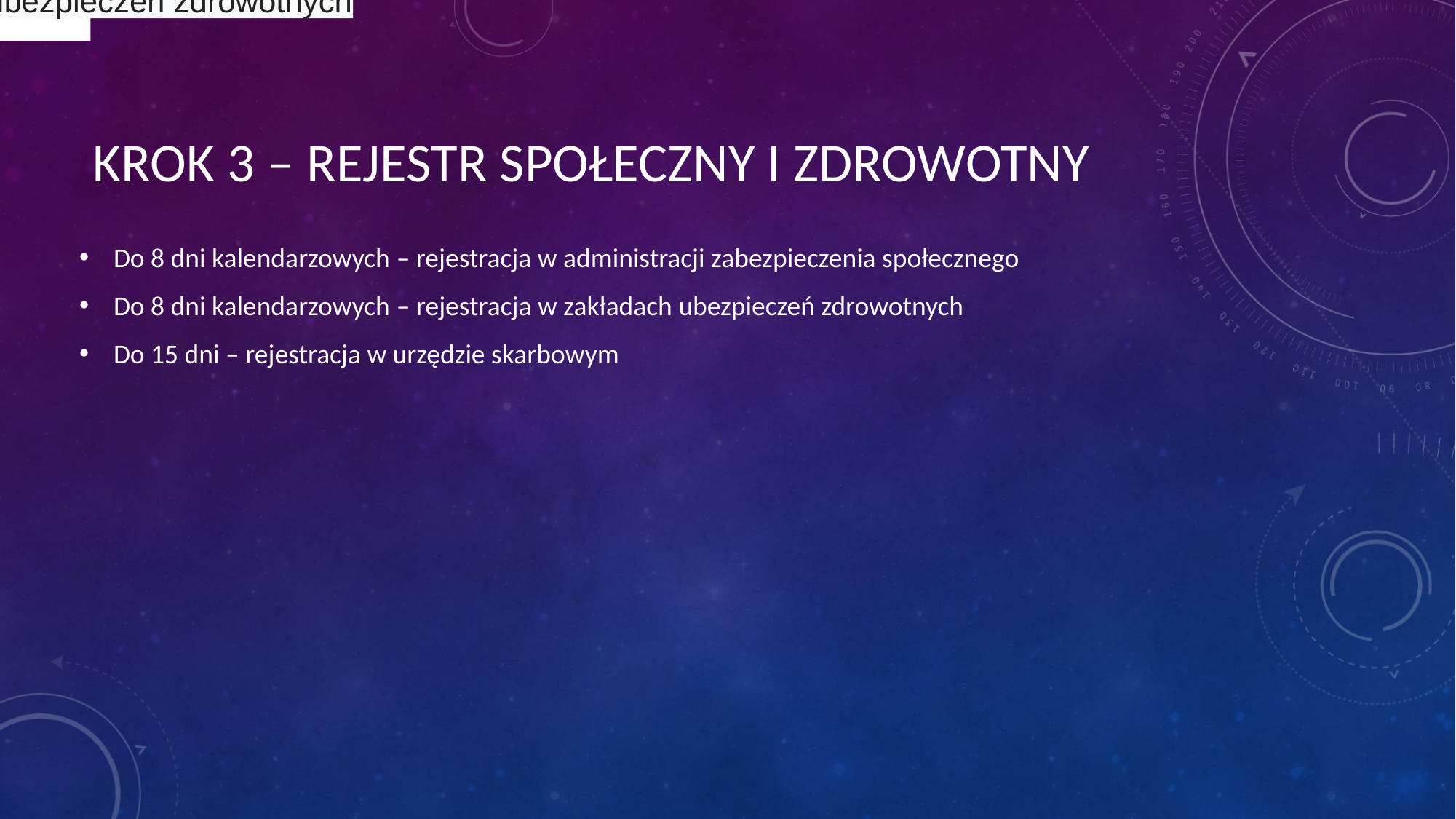

Naučte se výslovnost

rejestracja w zakładach ubezpieczeń zdrowotnych

# krok 3 – rejestr społeczny i zdrowotny
Do 8 dni kalendarzowych – rejestracja w administracji zabezpieczenia społecznego
Do 8 dni kalendarzowych – rejestracja w zakładach ubezpieczeń zdrowotnych
Do 15 dni – rejestracja w urzędzie skarbowym